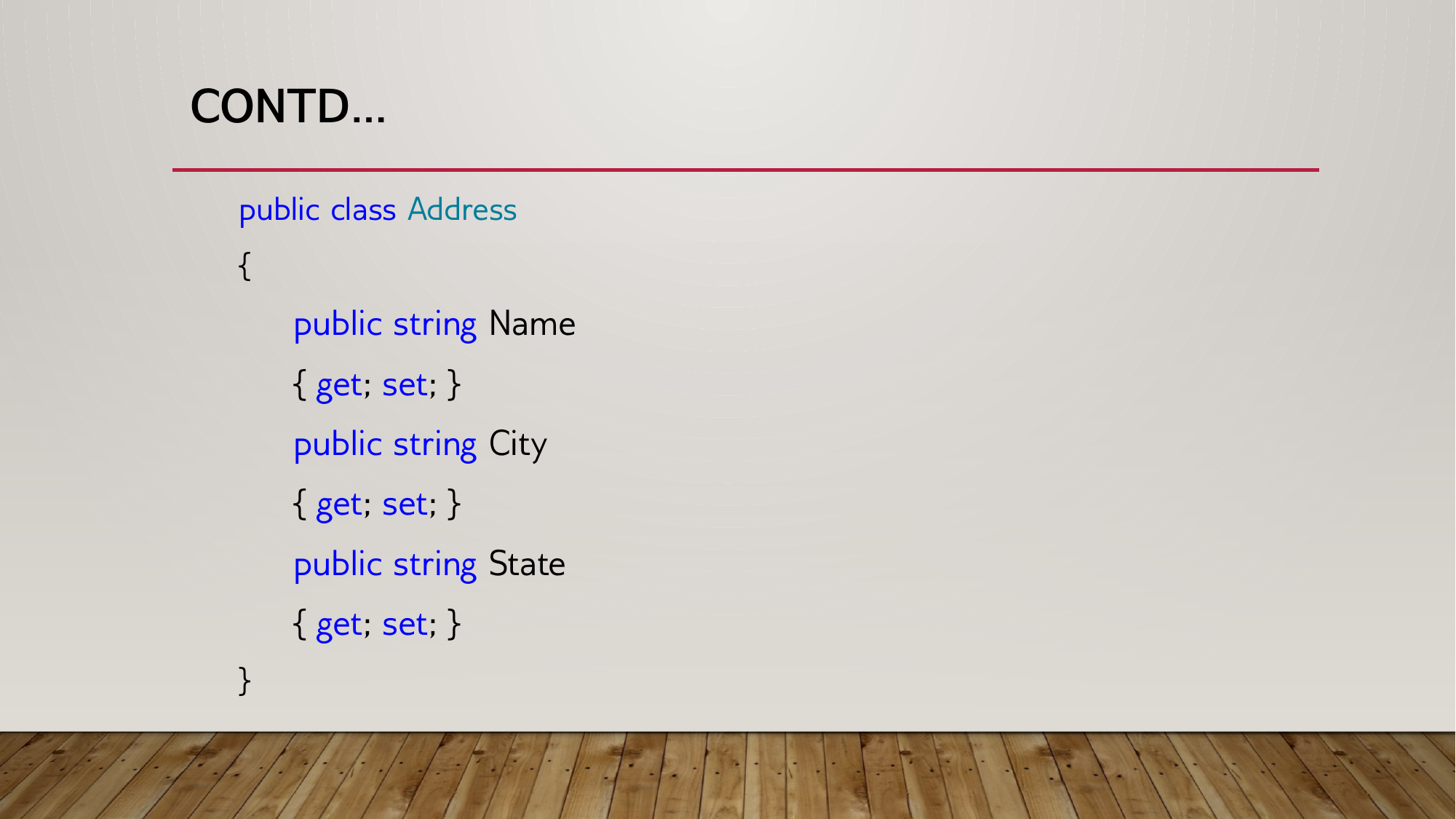

# Contd…
public class Address
{
public string Name
{ get; set; }
public string City
{ get; set; }
public string State
{ get; set; }
}